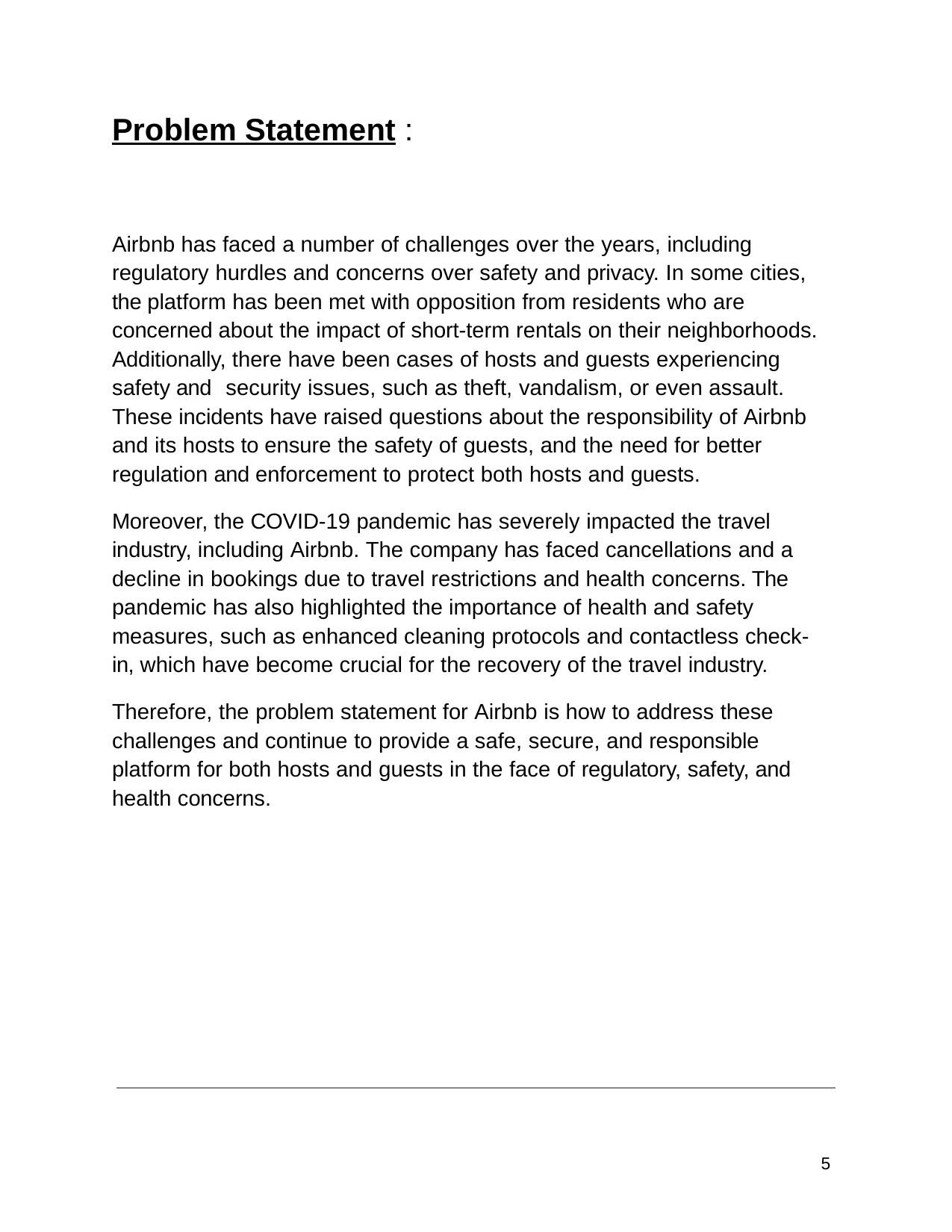

Problem Statement :
Airbnb has faced a number of challenges over the years, including regulatory hurdles and concerns over safety and privacy. In some cities, the platform has been met with opposition from residents who are concerned about the impact of short-term rentals on their neighborhoods. Additionally, there have been cases of hosts and guests experiencing safety and security issues, such as theft, vandalism, or even assault. These incidents have raised questions about the responsibility of Airbnb and its hosts to ensure the safety of guests, and the need for better regulation and enforcement to protect both hosts and guests.
Moreover, the COVID-19 pandemic has severely impacted the travel industry, including Airbnb. The company has faced cancellations and a decline in bookings due to travel restrictions and health concerns. The pandemic has also highlighted the importance of health and safety measures, such as enhanced cleaning protocols and contactless check-in, which have become crucial for the recovery of the travel industry.
Therefore, the problem statement for Airbnb is how to address these challenges and continue to provide a safe, secure, and responsible platform for both hosts and guests in the face of regulatory, safety, and health concerns.

5